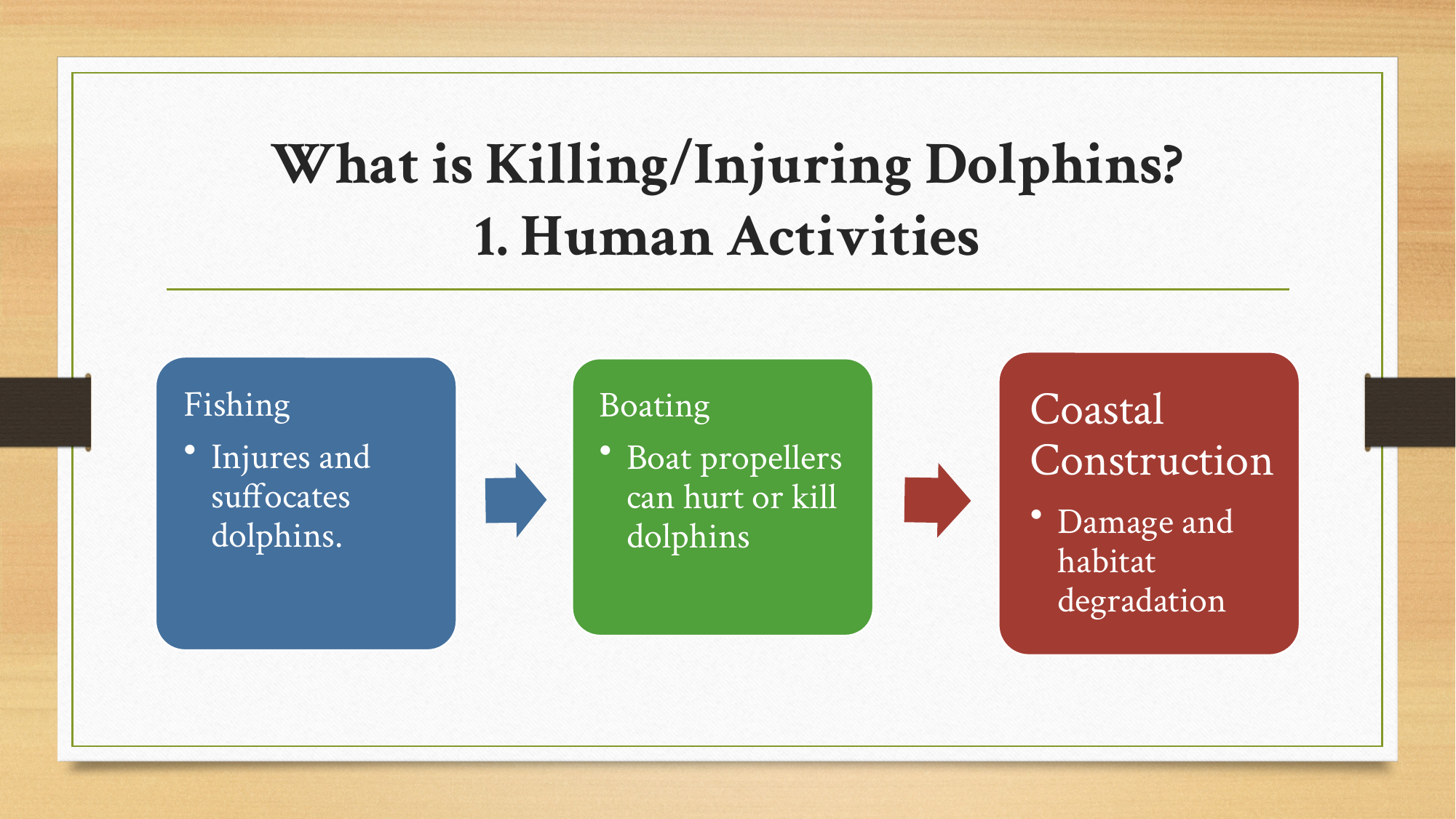

# What is Killing/Injuring Dolphins? 1. Human Activities
Fishing
Injures and suffocates dolphins.

Boating
Boat propellers can hurt or kill dolphins

Coastal Construction
Damage and habitat degradation